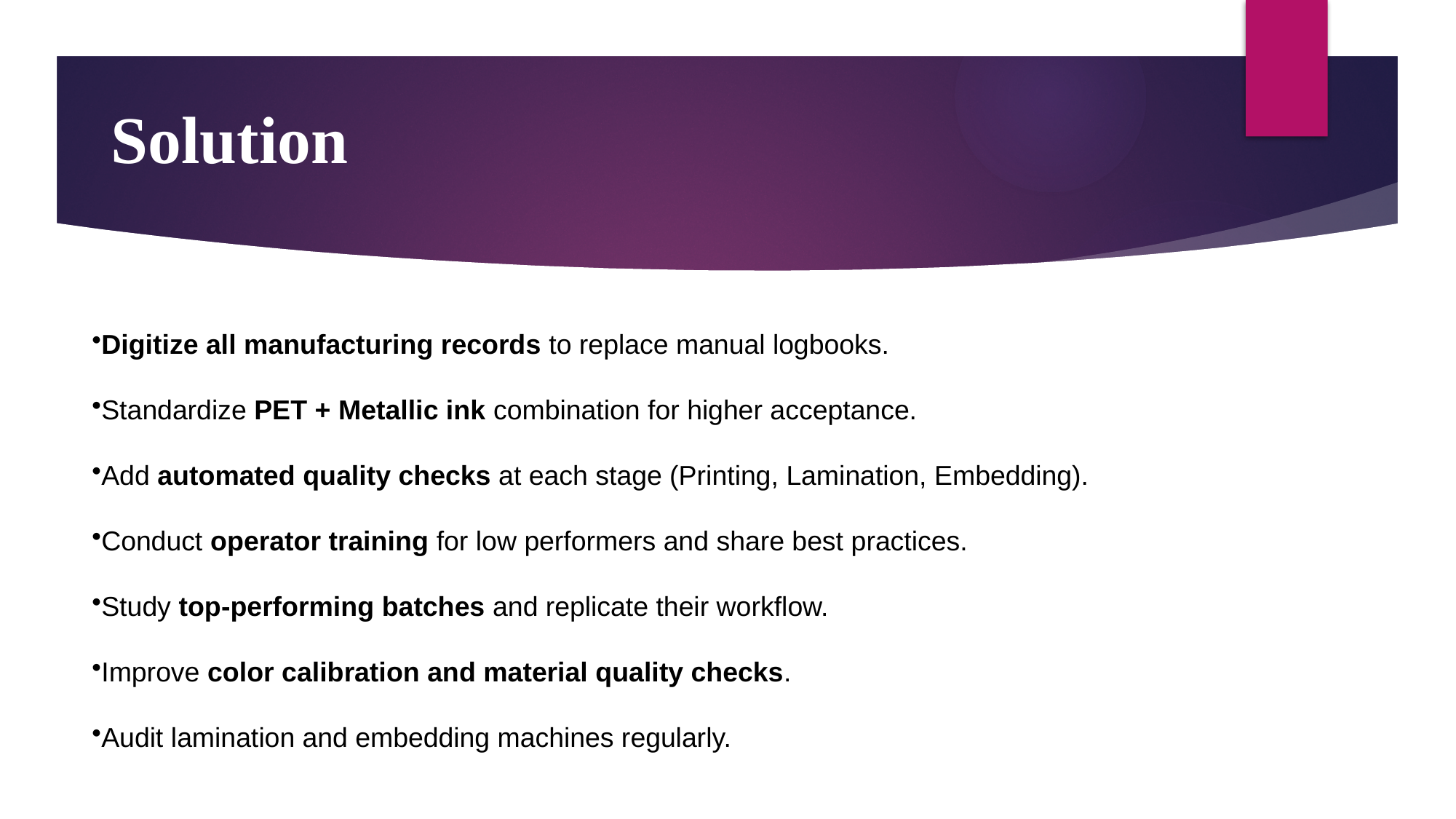

# Solution
Digitize all manufacturing records to replace manual logbooks.
Standardize PET + Metallic ink combination for higher acceptance.
Add automated quality checks at each stage (Printing, Lamination, Embedding).
Conduct operator training for low performers and share best practices.
Study top-performing batches and replicate their workflow.
Improve color calibration and material quality checks.
Audit lamination and embedding machines regularly.